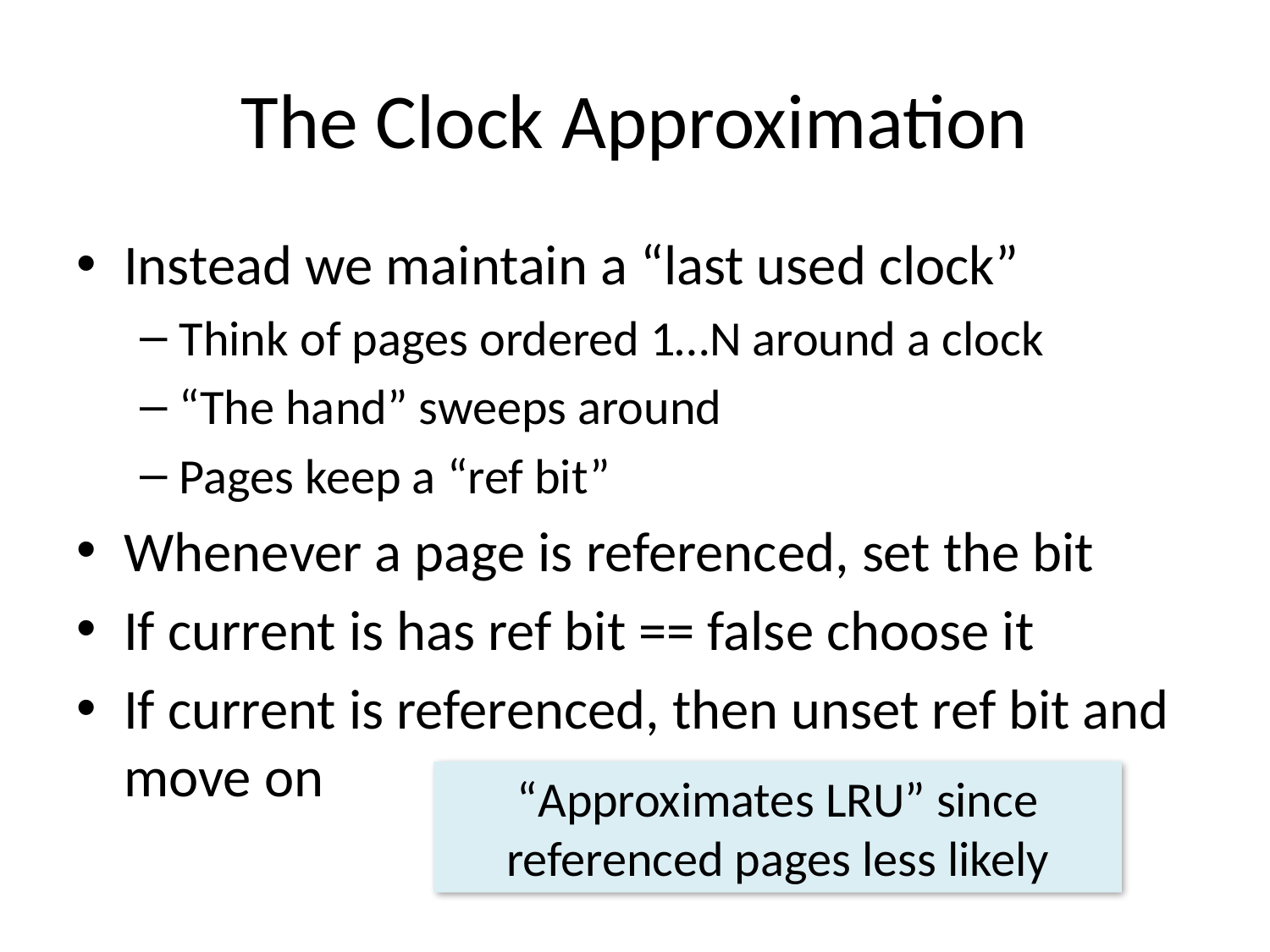

# The Clock Approximation
Instead we maintain a “last used clock”
Think of pages ordered 1…N around a clock
“The hand” sweeps around
Pages keep a “ref bit”
Whenever a page is referenced, set the bit
If current is has ref bit == false choose it
If current is referenced, then unset ref bit and move on
“Approximates LRU” since referenced pages less likely